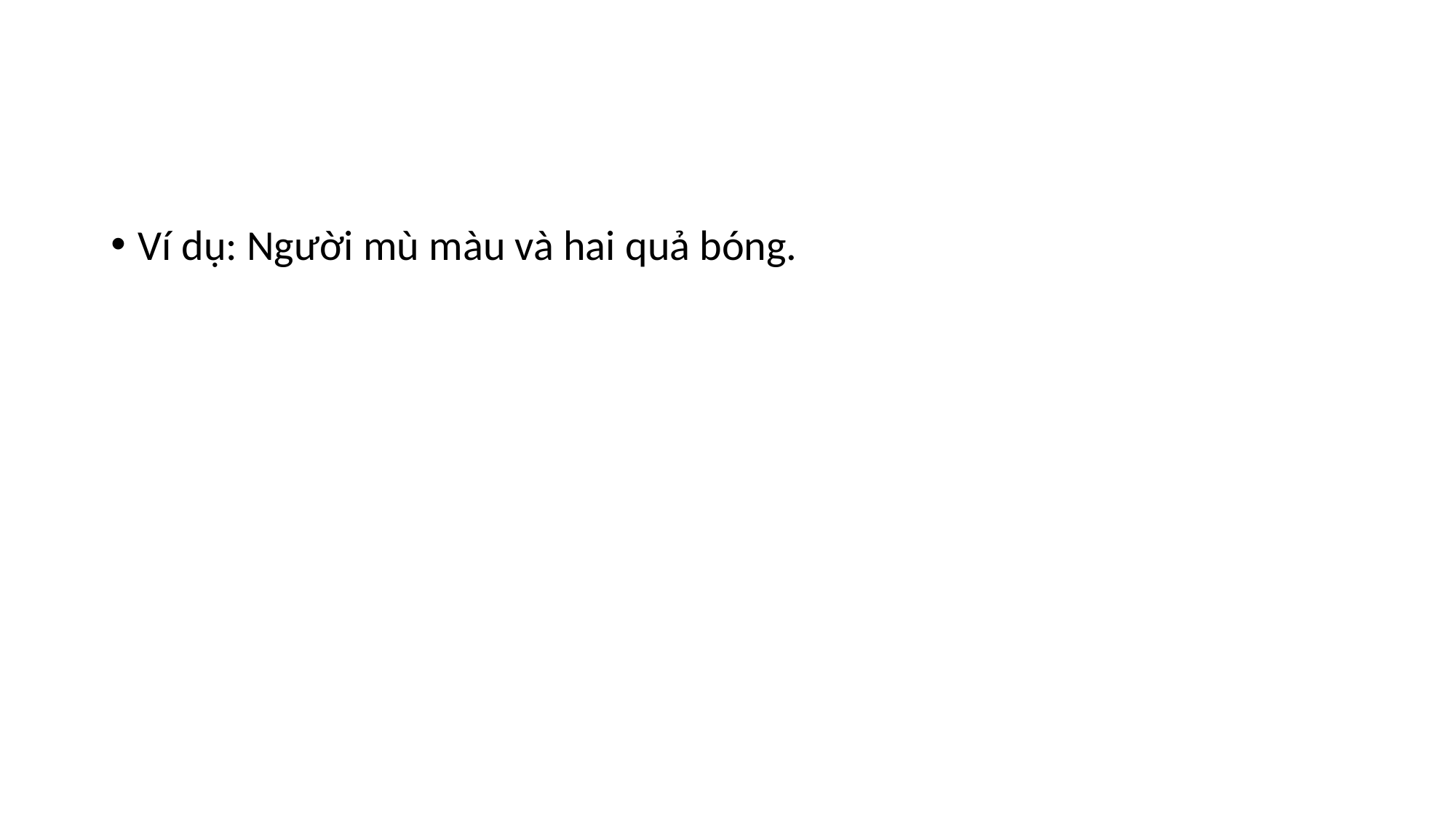

#
Ví dụ: Người mù màu và hai quả bóng.